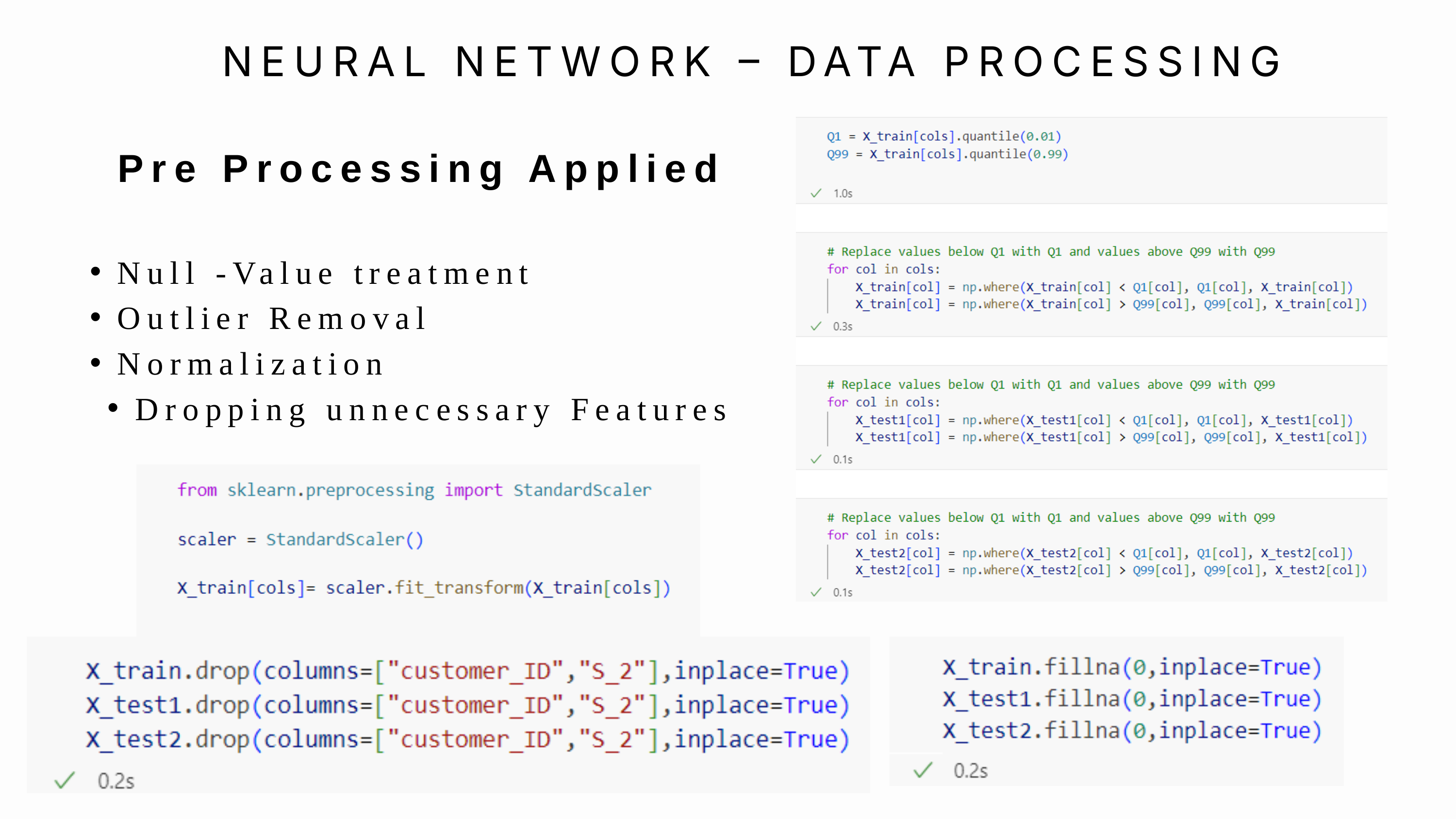

NEURAL NETWORK – DATA PROCESSING

Pre Processing Applied

Null -Value treatment
Outlier Removal
Normalization
Dropping unnecessary Features